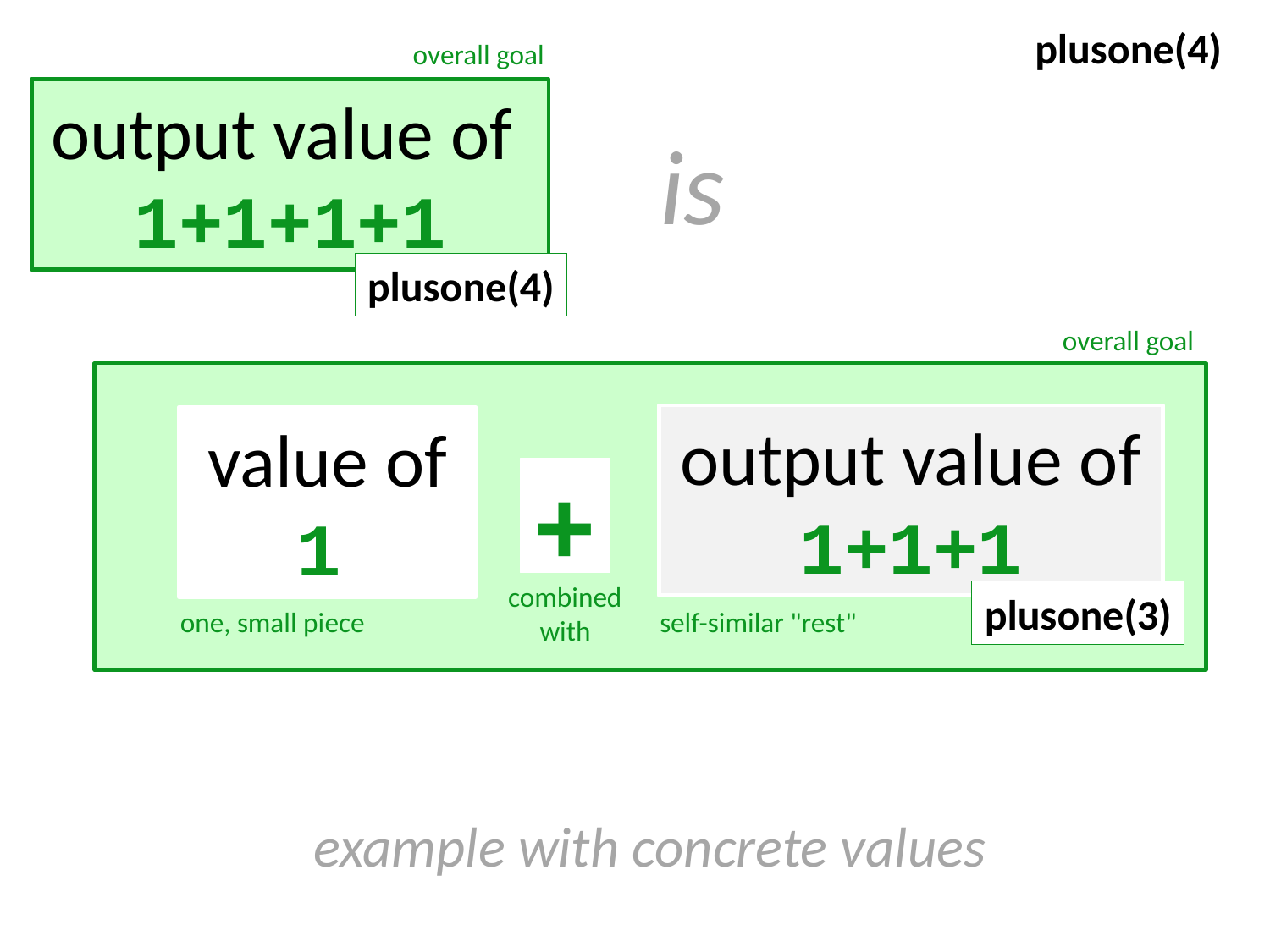

plusone(4)
overall goal
output value of  1+1+1+1
is
plusone(4)
overall goal

output value of 1+1+1
value of 1
+

combined with
plusone(3)
one, small piece
self-similar "rest"
example with concrete values